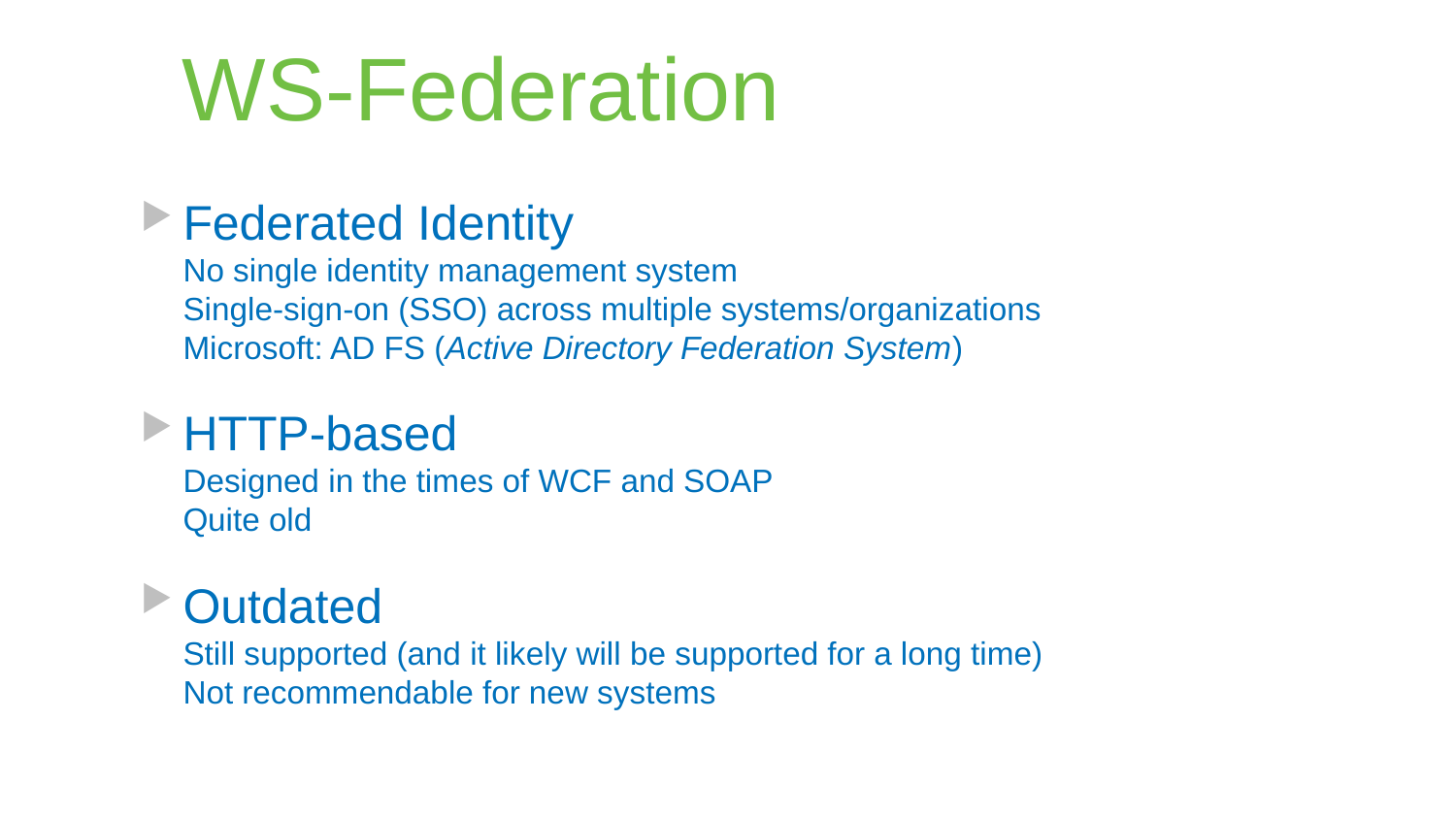

# WS-Federation
Federated Identity
No single identity management system
Single-sign-on (SSO) across multiple systems/organizations
Microsoft: AD FS (Active Directory Federation System)
HTTP-based
Designed in the times of WCF and SOAP
Quite old
Outdated
Still supported (and it likely will be supported for a long time)
Not recommendable for new systems